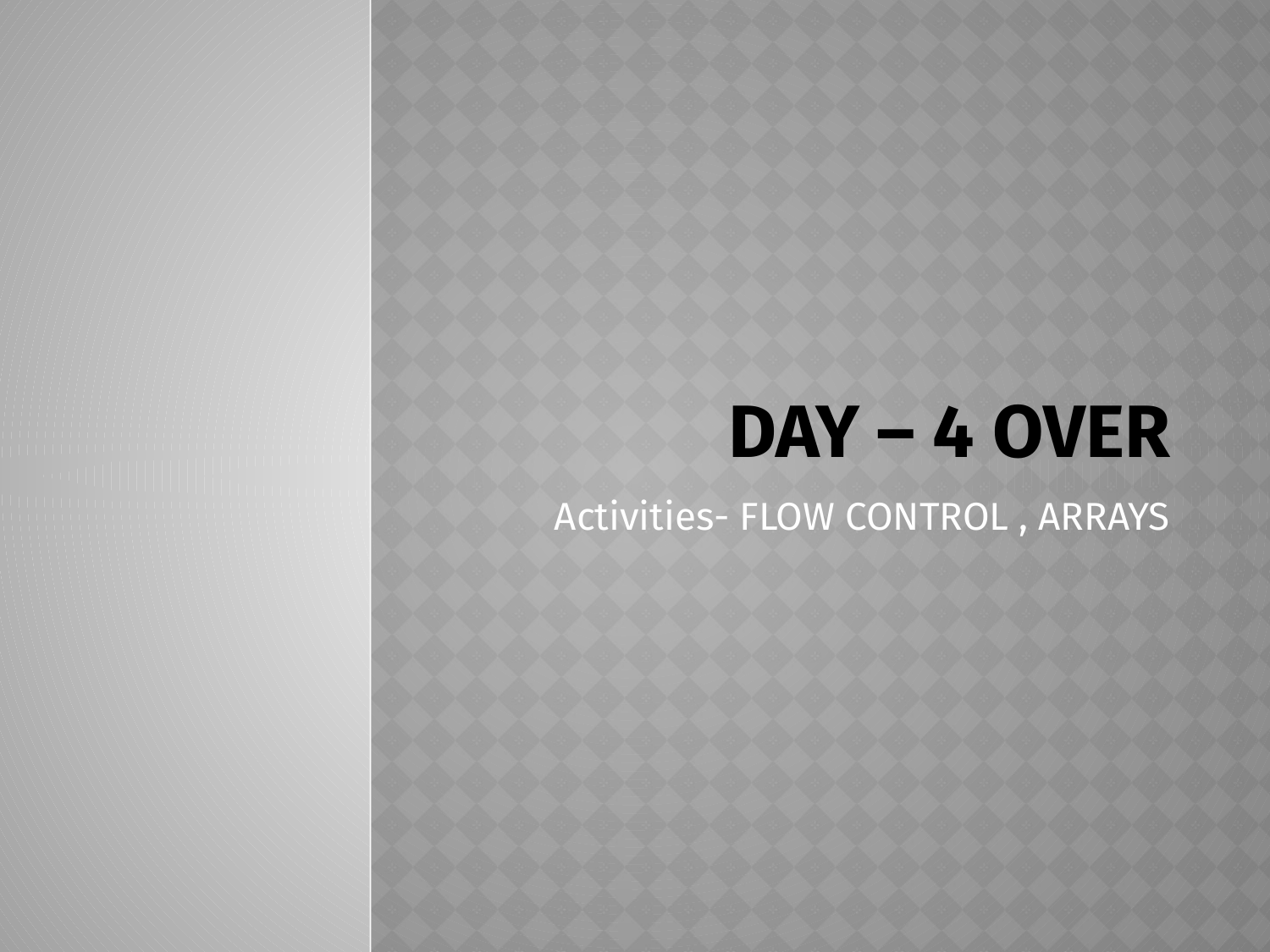

# Day – 4 over
Activities- FLOW CONTROL , ARRAYS